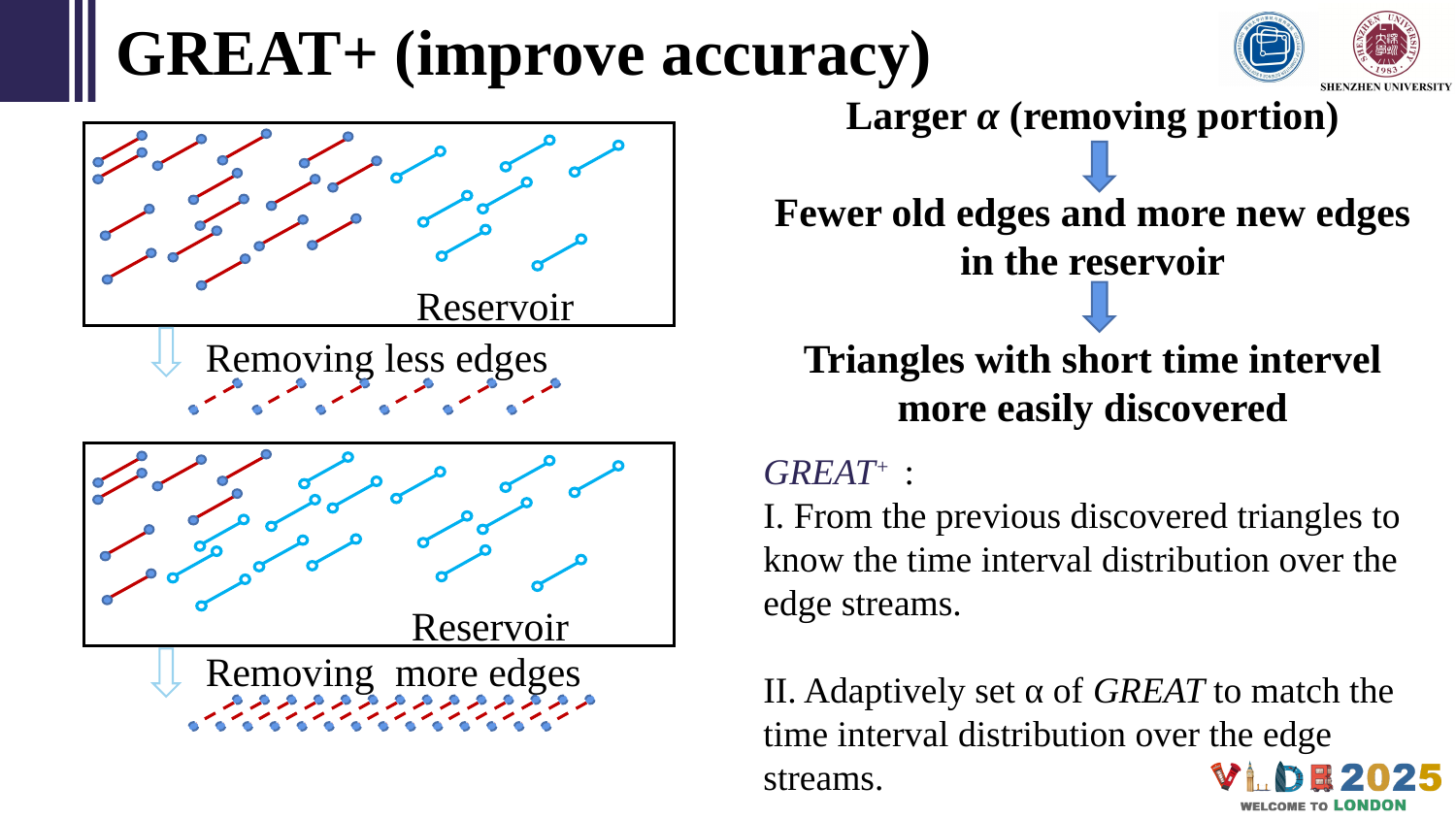

GREAT+ (improve accuracy)
Larger α (removing portion)

Fewer old edges and more new edges in the reservoir

Triangles with short time intervel more easily discovered

Reservoir

Removing less edges

GREAT+  :
I. From the previous discovered triangles to know the time interval distribution over the edge streams.

II. Adaptively set α of GREAT to match the time interval distribution over the edge streams.

Reservoir

Removing  more edges